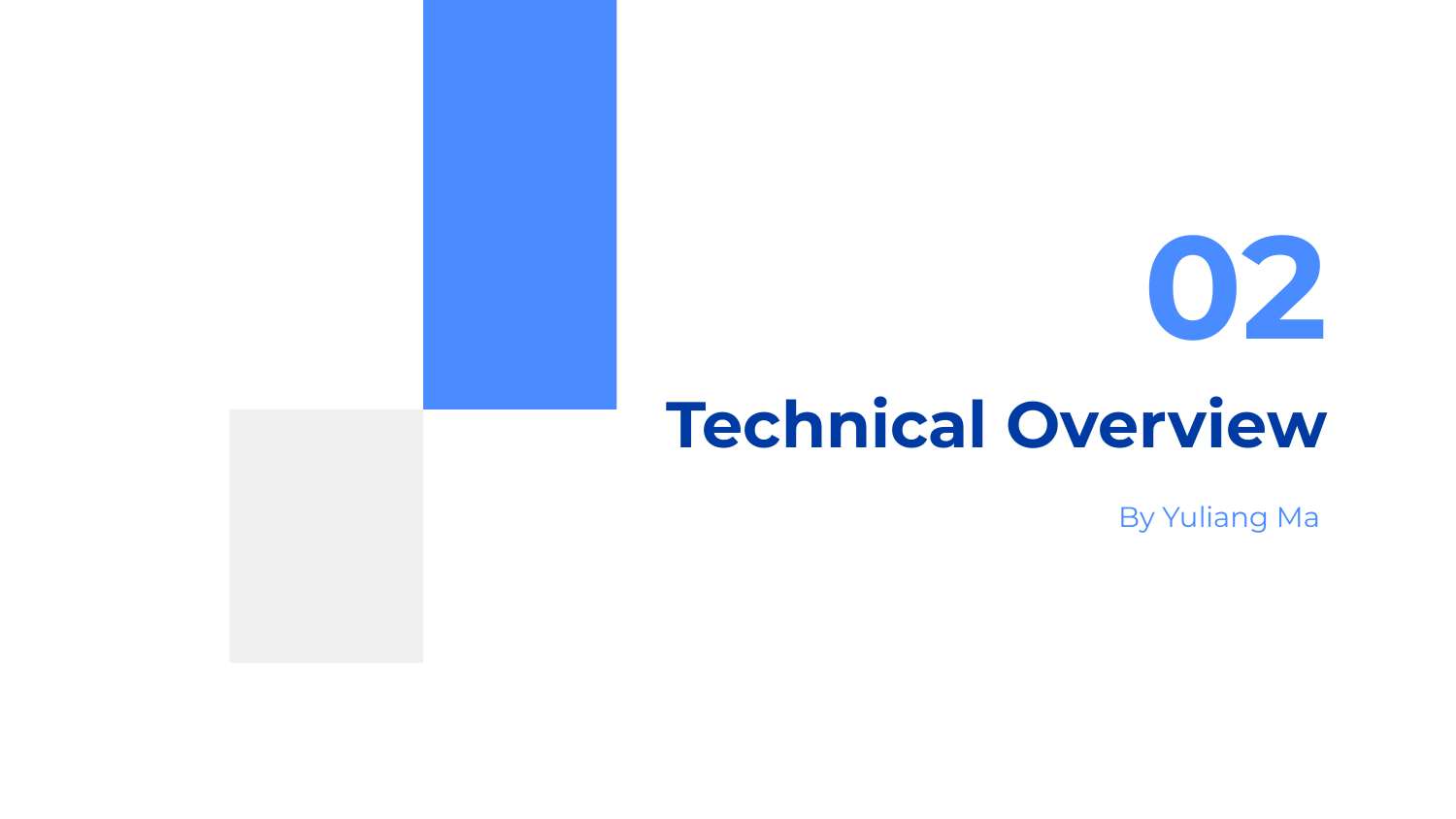

02
# Technical Overview
By Yuliang Ma